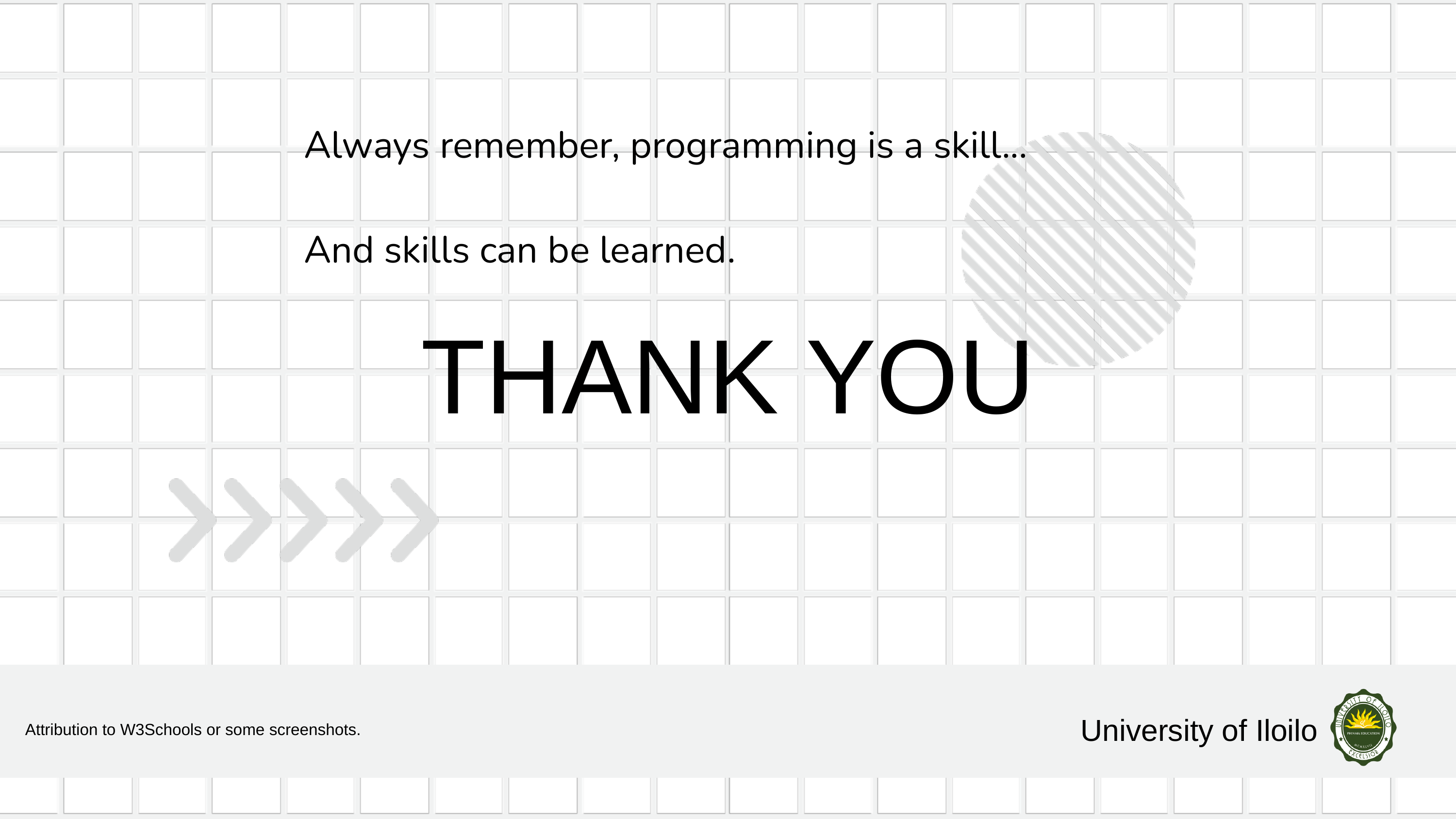

Always remember, programming is a skill...

And skills can be learned.

THANK YOU

University of Iloilo
Attribution to W3Schools or some screenshots.